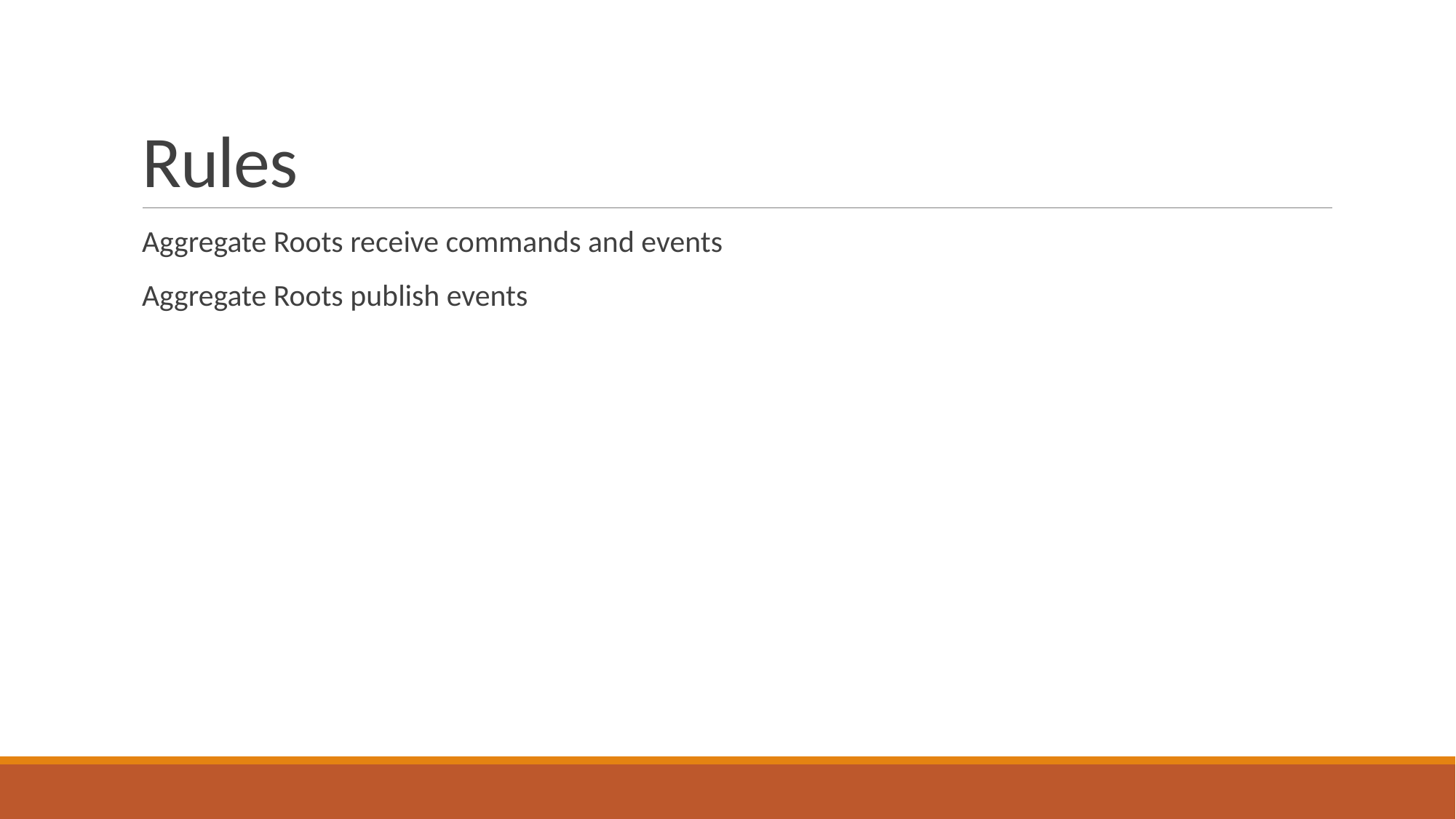

# Rules
Aggregate Roots receive commands and events
Aggregate Roots publish events